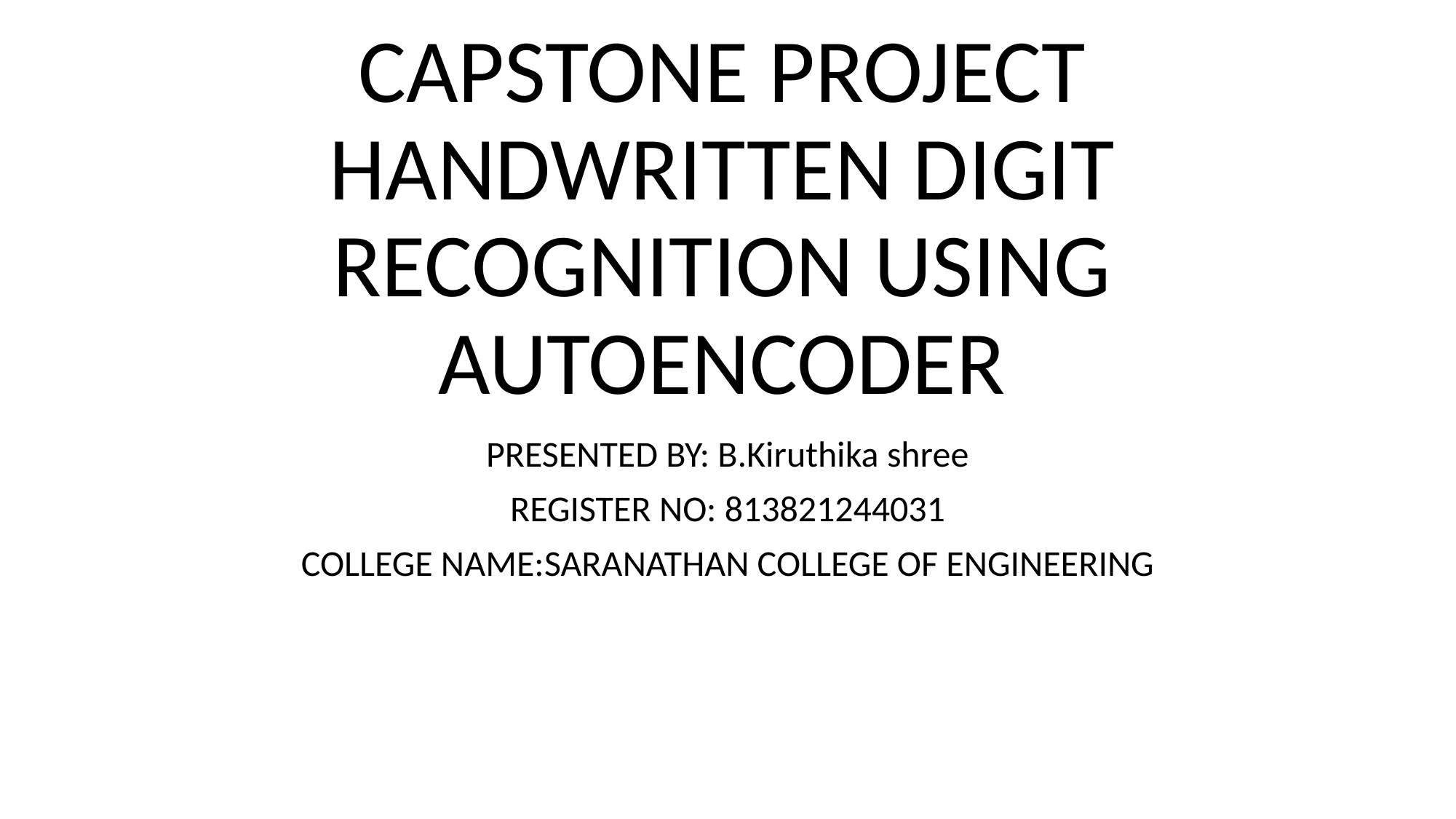

# CAPSTONE PROJECT HANDWRITTEN DIGIT RECOGNITION USING AUTOENCODER
PRESENTED BY: B.Kiruthika shree
REGISTER NO: 813821244031
COLLEGE NAME:SARANATHAN COLLEGE OF ENGINEERING